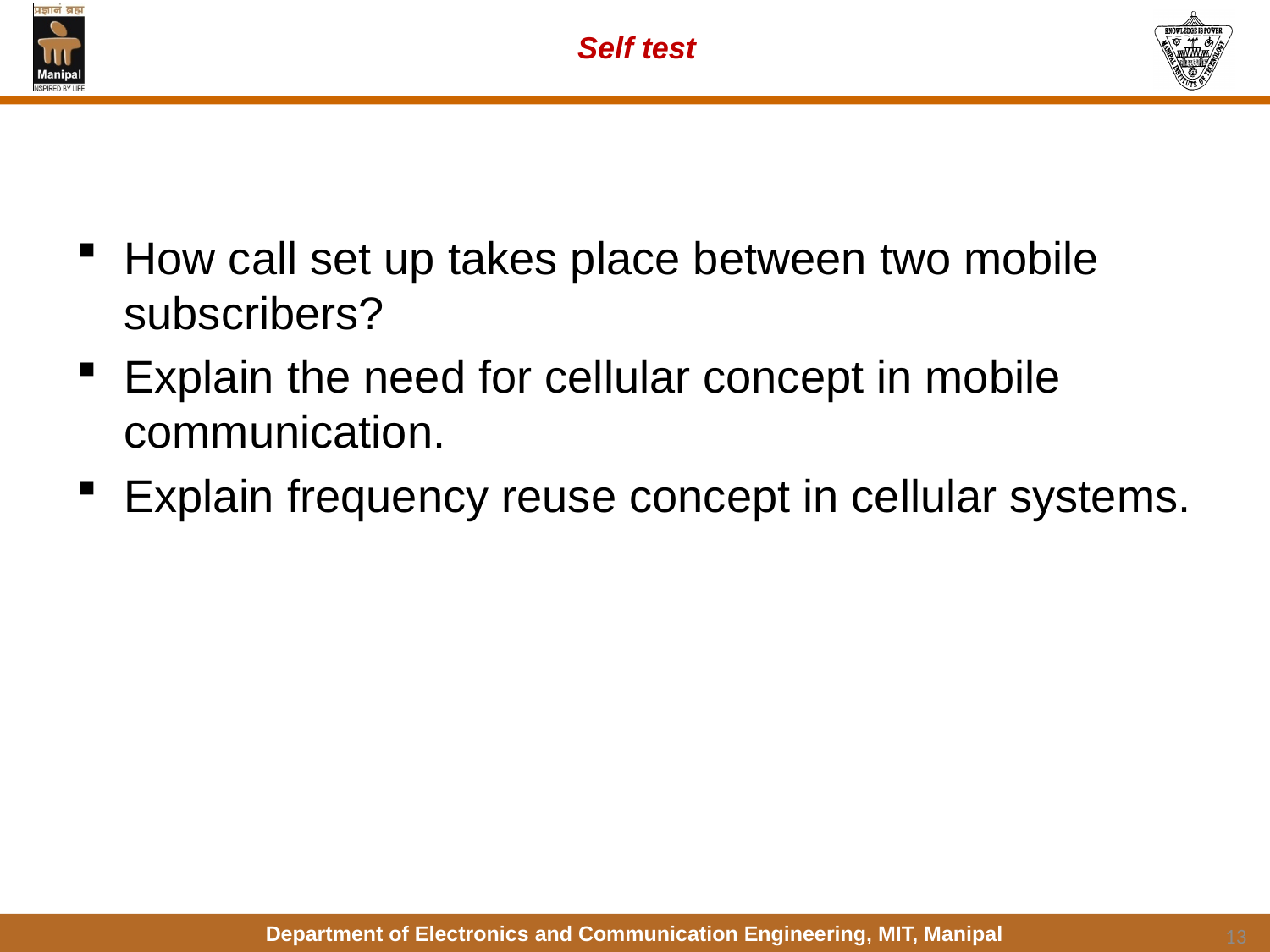

# Self test
How call set up takes place between two mobile subscribers?
Explain the need for cellular concept in mobile communication.
Explain frequency reuse concept in cellular systems.

13